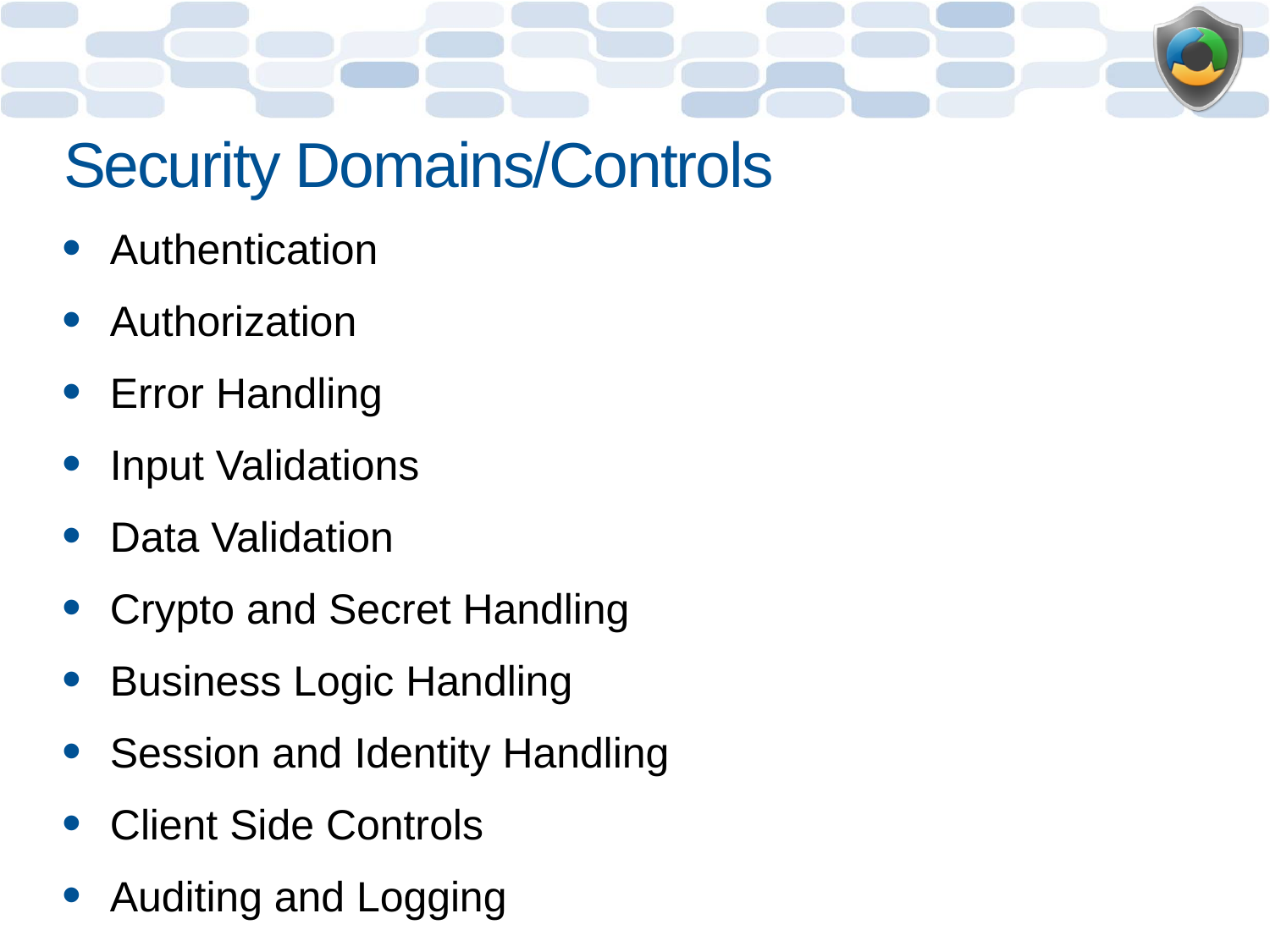

# Security Domains/Controls
Authentication
Authorization
Error Handling
Input Validations
Data Validation
Crypto and Secret Handling
Business Logic Handling
Session and Identity Handling
Client Side Controls
Auditing and Logging